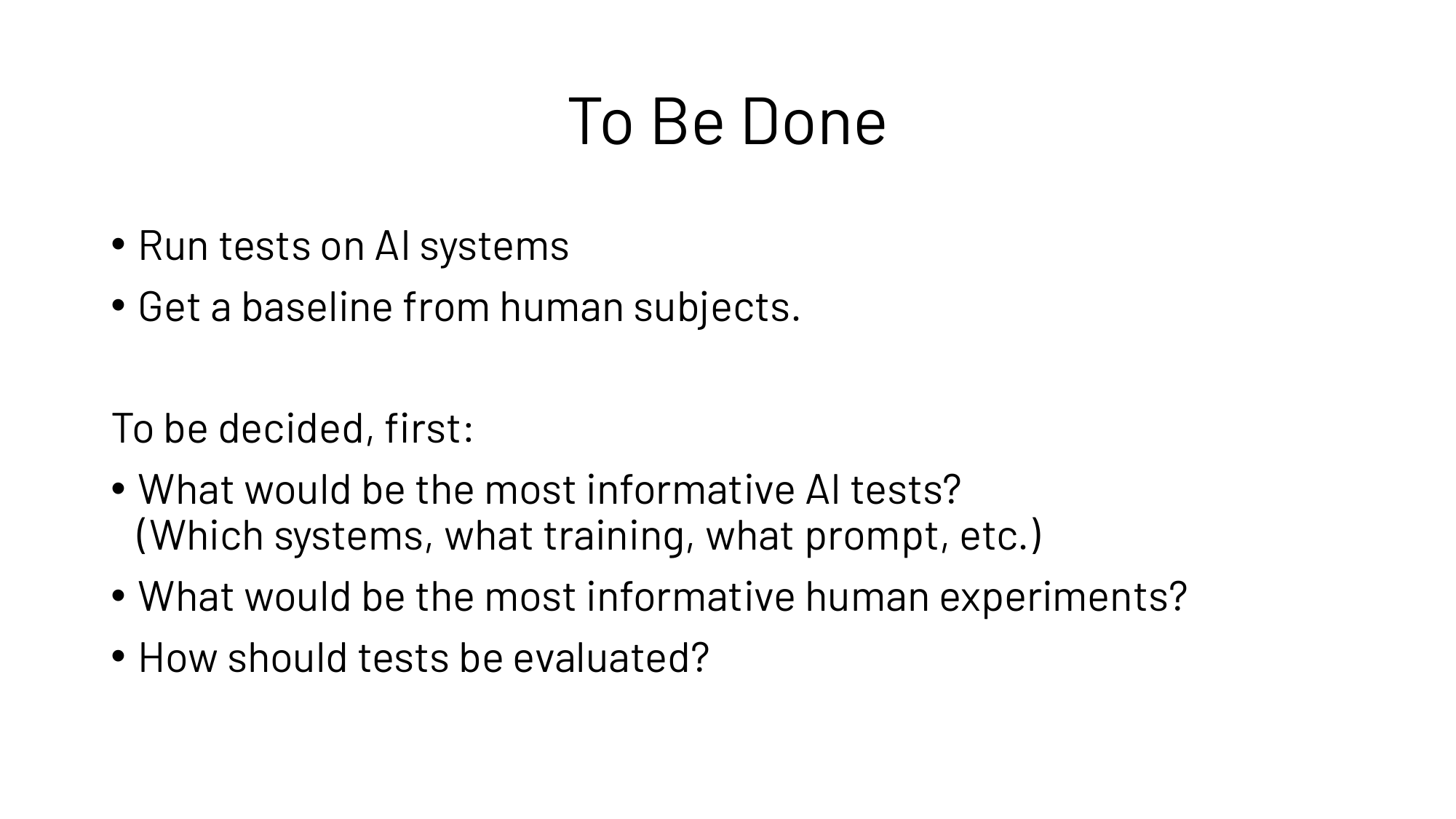

# To Be Done
Run tests on AI systems
Get a baseline from human subjects.

To be decided, first:
What would be the most informative AI tests?
(Which systems, what training, what prompt, etc.)
What would be the most informative human experiments?
How should tests be evaluated?